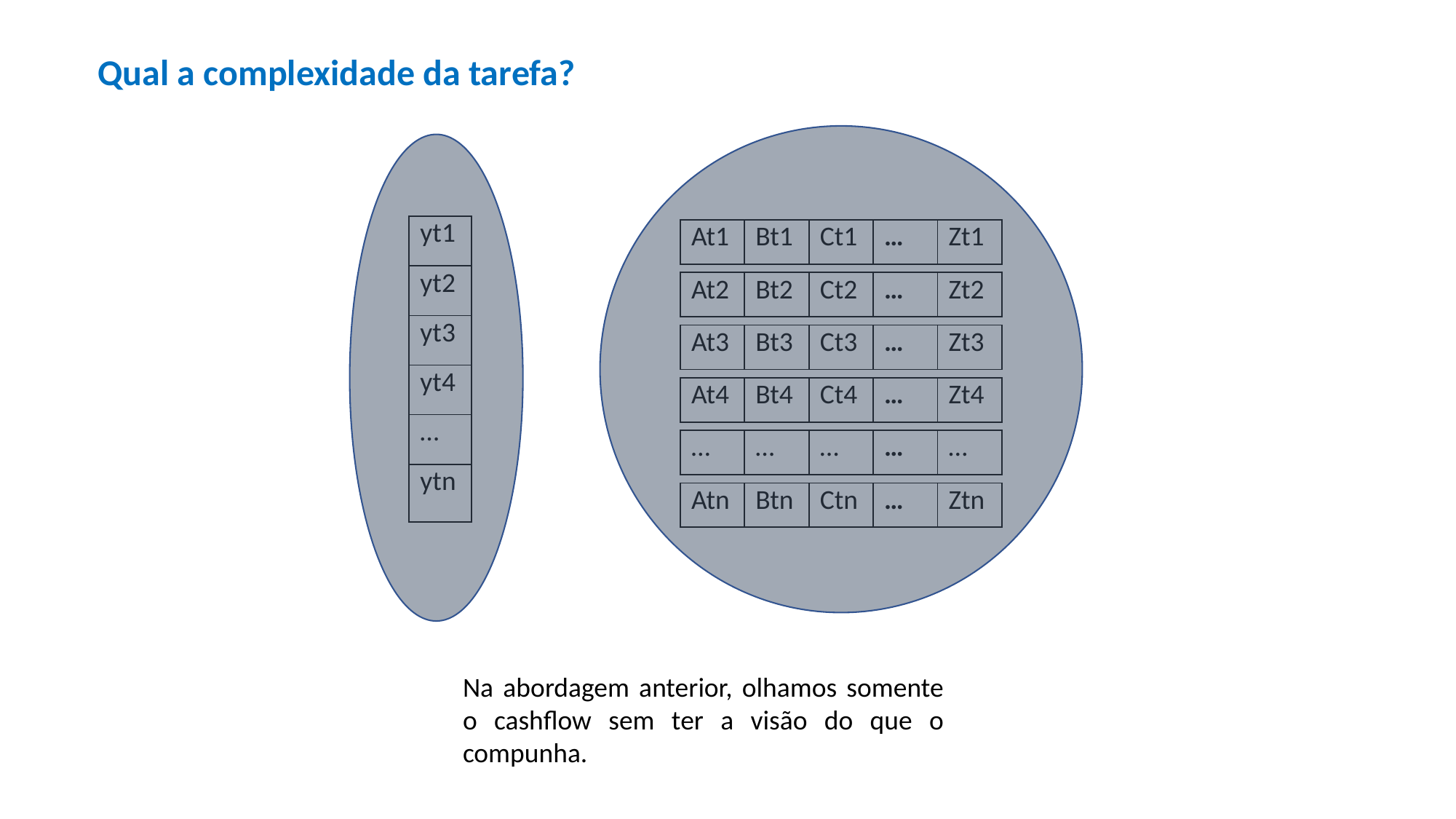

Qual a complexidade da tarefa?

| yt1 |
| --- |
| yt2 |
| yt3 |
| yt4 |
| … |
| ytn |
| At1 | Bt1 | Ct1 | … | Zt1 |
| --- | --- | --- | --- | --- |
| At2 | Bt2 | Ct2 | … | Zt2 |
| --- | --- | --- | --- | --- |
| At3 | Bt3 | Ct3 | … | Zt3 |
| --- | --- | --- | --- | --- |
| At4 | Bt4 | Ct4 | … | Zt4 |
| --- | --- | --- | --- | --- |
| … | … | … | … | … |
| --- | --- | --- | --- | --- |
| Atn | Btn | Ctn | … | Ztn |
| --- | --- | --- | --- | --- |
Na abordagem anterior, olhamos somente o cashflow sem ter a visão do que o compunha.